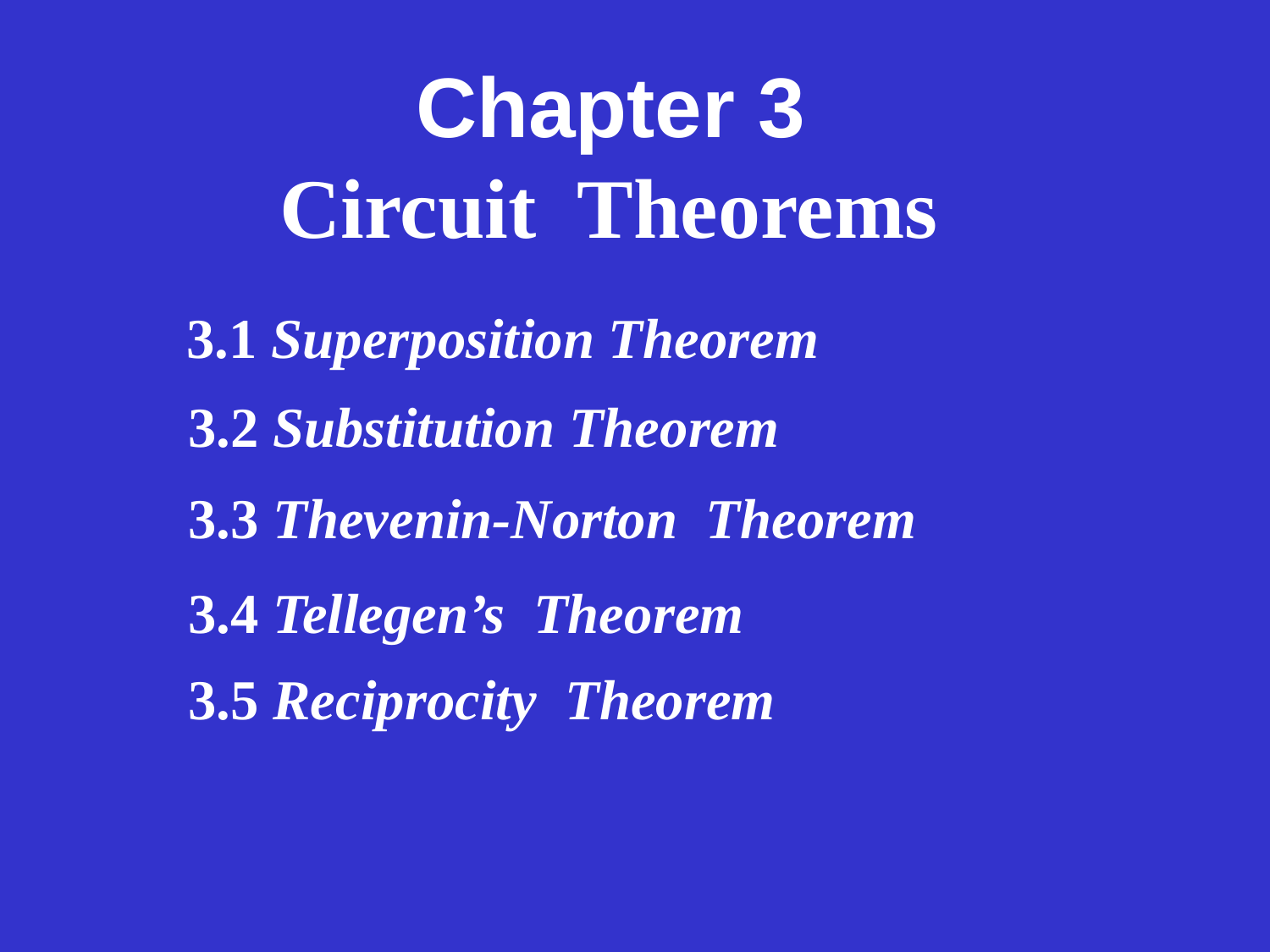

Chapter 3
   Circuit  Theorems
  3.1 Superposition Theorem
 3.2 Substitution Theorem
 3.3 Thevenin-Norton  Theorem
 3.4 Tellegen’s  Theorem
 3.5 Reciprocity  Theorem